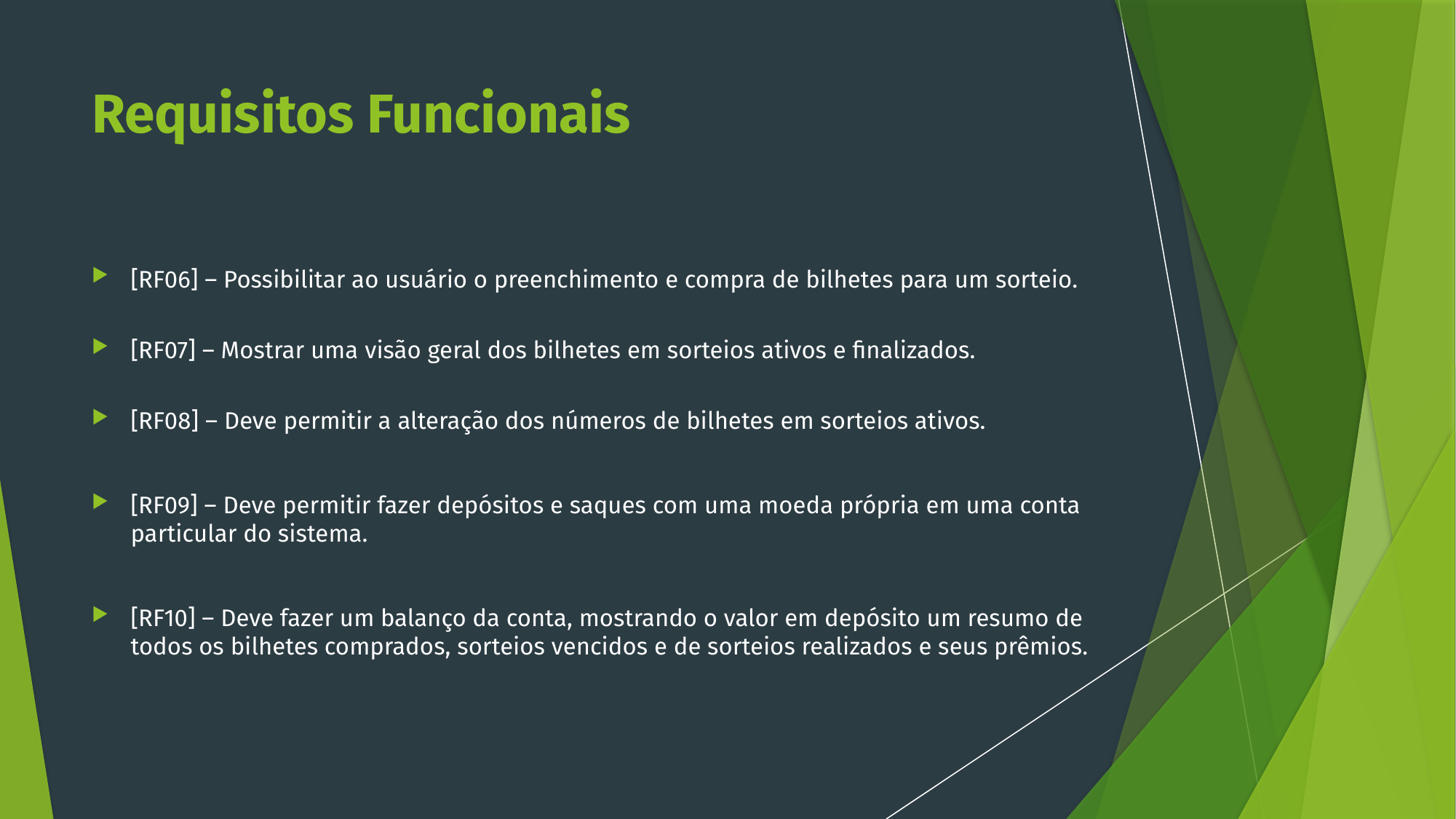

# Requisitos Funcionais
[RF06] – Possibilitar ao usuário o preenchimento e compra de bilhetes para um sorteio.
[RF07] – Mostrar uma visão geral dos bilhetes em sorteios ativos e finalizados.
[RF08] – Deve permitir a alteração dos números de bilhetes em sorteios ativos.

[RF09] – Deve permitir fazer depósitos e saques com uma moeda própria em uma conta particular do sistema.

[RF10] – Deve fazer um balanço da conta, mostrando o valor em depósito um resumo de todos os bilhetes comprados, sorteios vencidos e de sorteios realizados e seus prêmios.